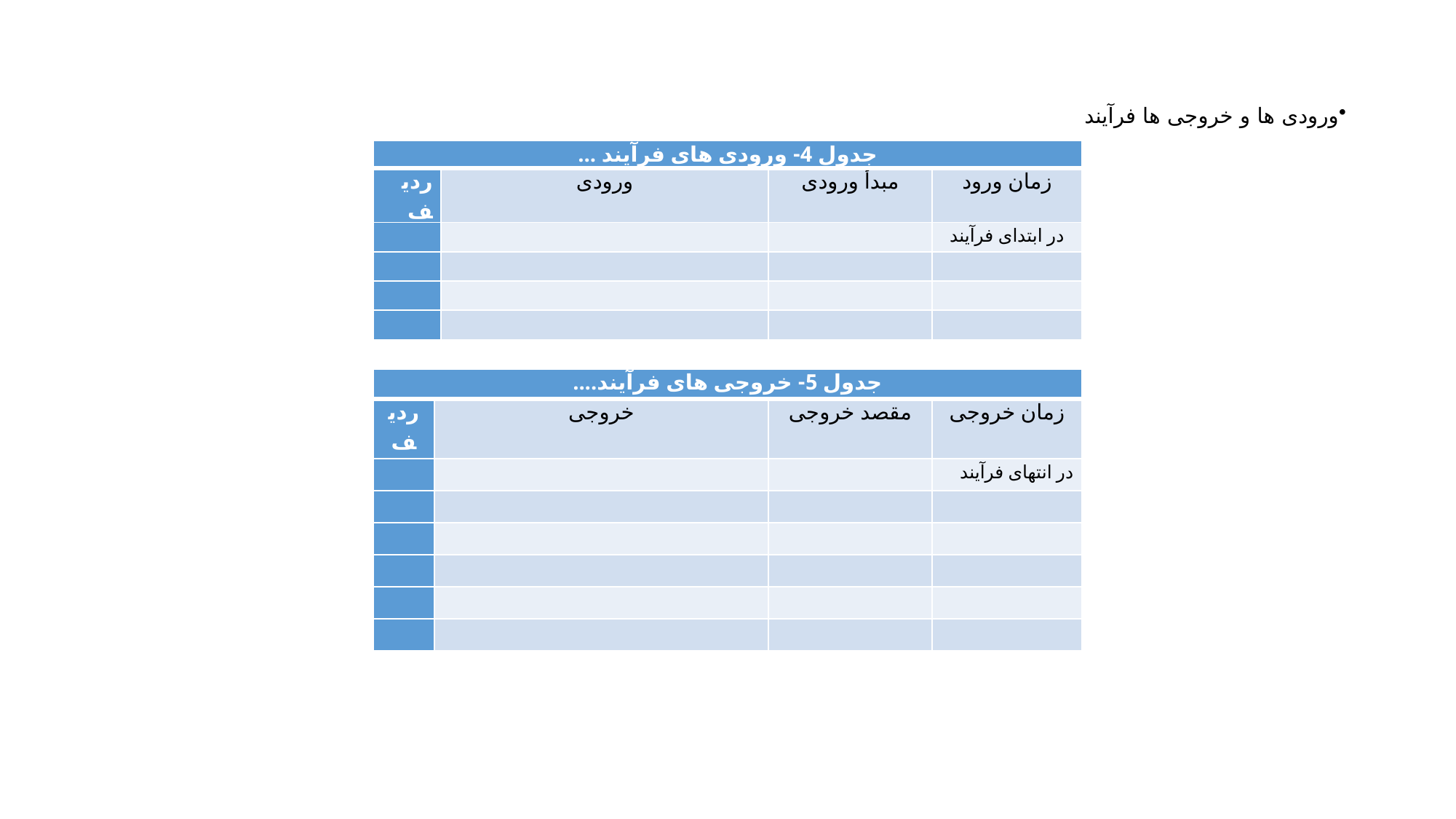

ورودی ها و خروجی ها فرآیند

| جدول 4- ورودی های فرآیند ... |  |  |  |
| --- | --- | --- | --- |
| ردیف | ورودی | مبدأ ورودی | زمان ورود |
|  |  |  | در ابتدای فرآیند |
|  |  |  |  |
|  |  |  |  |
|  |  |  |  |
| جدول 5- خروجی های فرآیند.... |  |  |  |
| --- | --- | --- | --- |
| ردیف | خروجی | مقصد خروجی | زمان خروجی |
|  |  |  | در انتهای فرآیند |
|  |  |  |  |
|  |  |  |  |
|  |  |  |  |
|  |  |  |  |
|  |  |  |  |
| جدول 4- ورودی های فرآیند ... |  |  |  |
| --- | --- | --- | --- |
| ردیف | ورودی | مبدأ ورودی | زمان ورود |
|  |  |  | در ابتدای فرآیند |
|  |  |  |  |
|  |  |  |  |
|  |  |  |  |